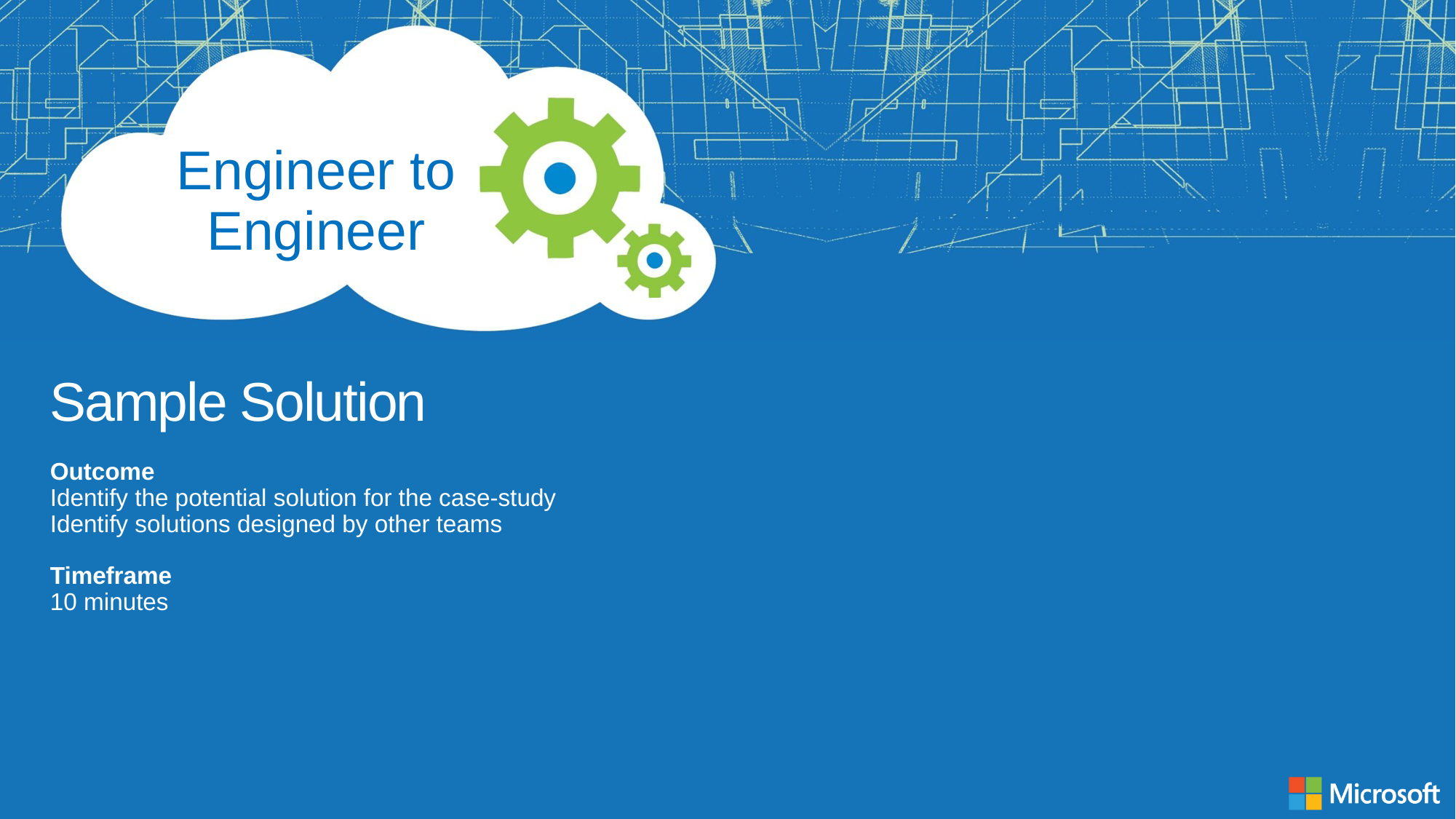

# Sample Solution Outcome Identify the potential solution for the case-study Identify solutions designed by other teams Timeframe 10 minutes